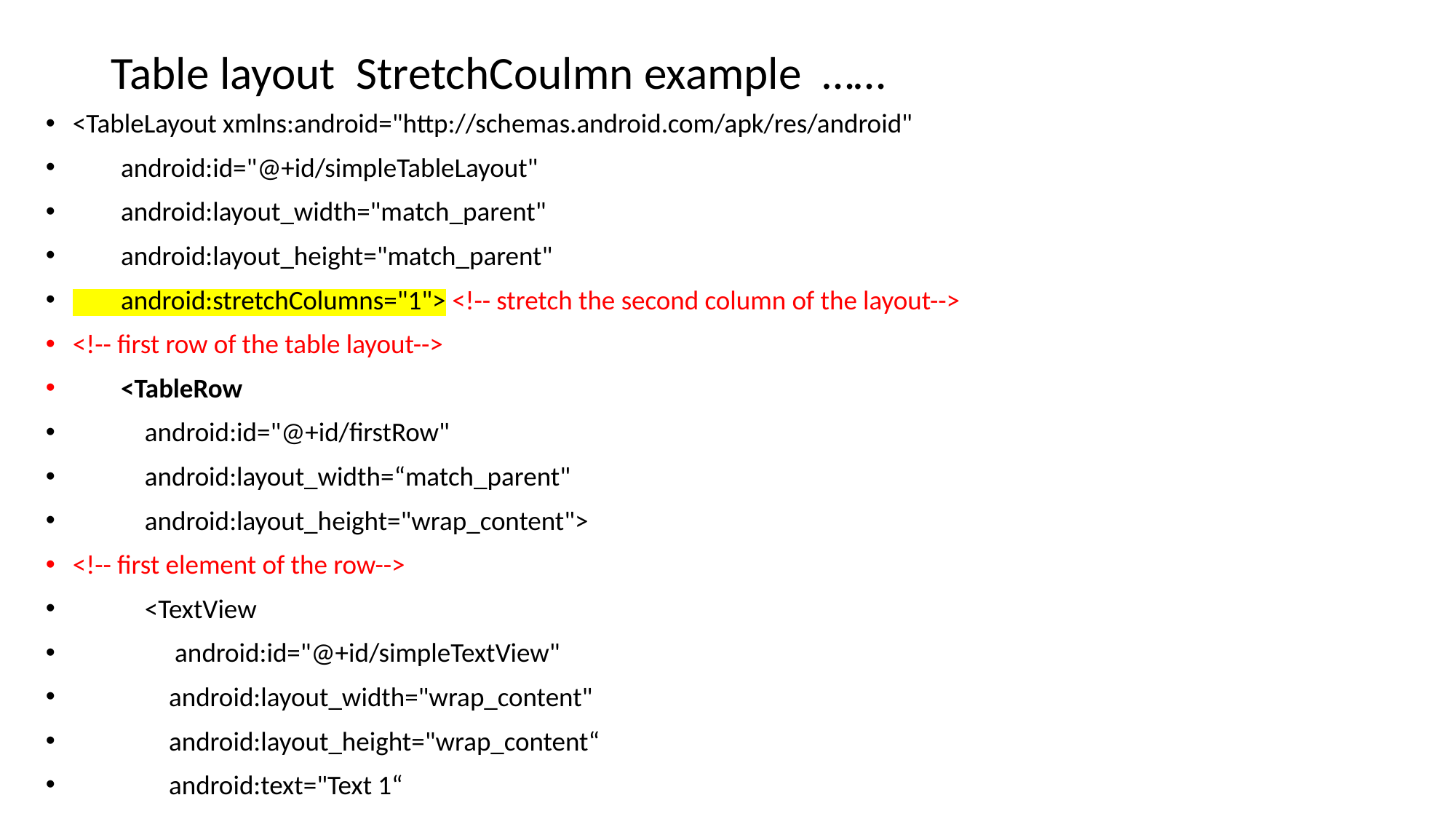

# Table layout  StretchCoulmn example  ……
<TableLayout xmlns:android="http://schemas.android.com/apk/res/android"
        android:id="@+id/simpleTableLayout"
        android:layout_width="match_parent"
        android:layout_height="match_parent"
        android:stretchColumns="1"> <!-- stretch the second column of the layout-->
<!-- first row of the table layout-->
        <TableRow
            android:id="@+id/firstRow"
            android:layout_width=“match_parent"
            android:layout_height="wrap_content">
<!-- first element of the row-->
            <TextView
                 android:id="@+id/simpleTextView"
                android:layout_width="wrap_content"
                android:layout_height="wrap_content“
                android:text="Text 1“
                android:layout_column=1 / >